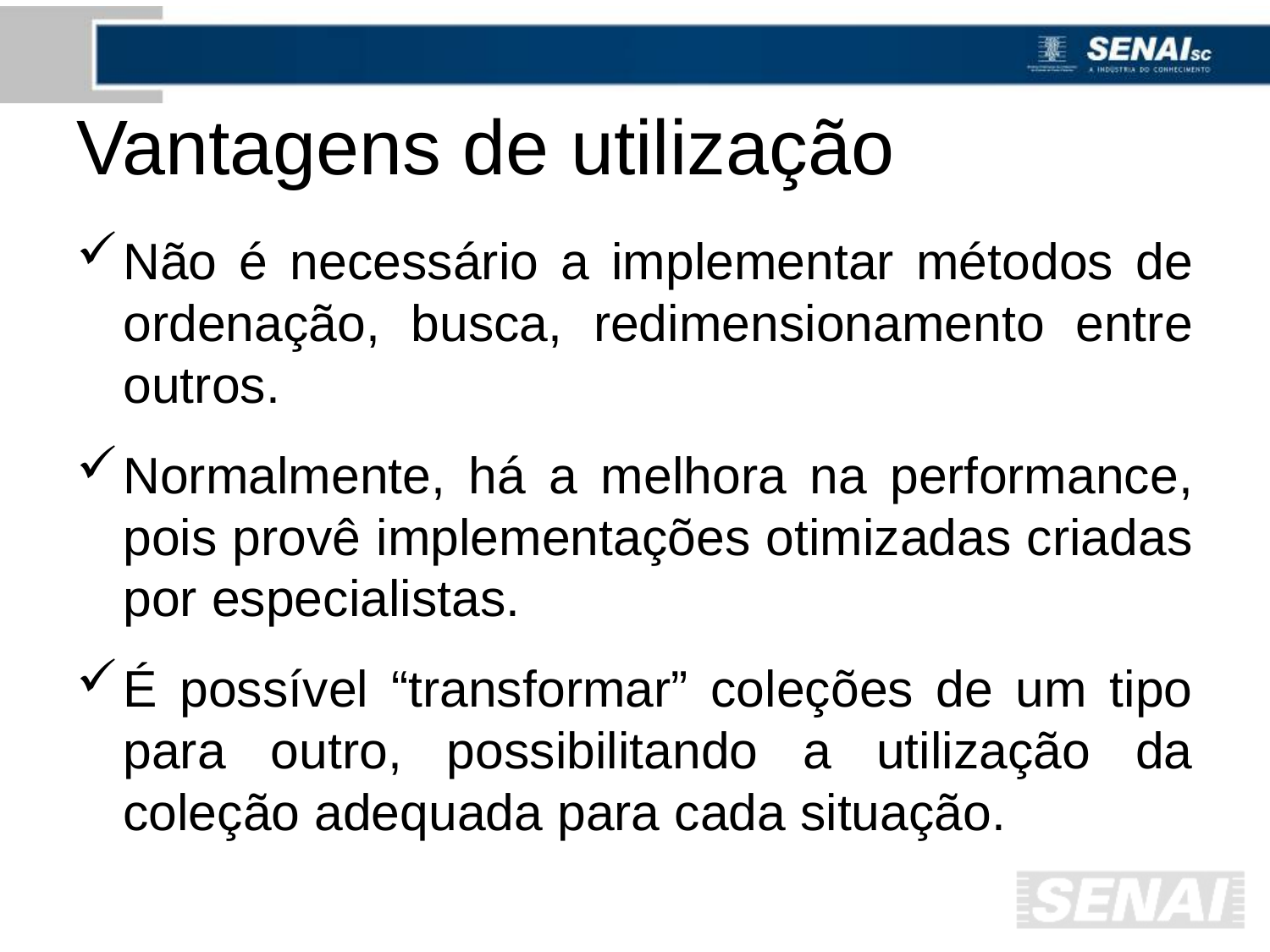

# Vantagens de utilização
Não é necessário a implementar métodos de ordenação, busca, redimensionamento entre outros.
Normalmente, há a melhora na performance, pois provê implementações otimizadas criadas por especialistas.
É possível “transformar” coleções de um tipo para outro, possibilitando a utilização da coleção adequada para cada situação.